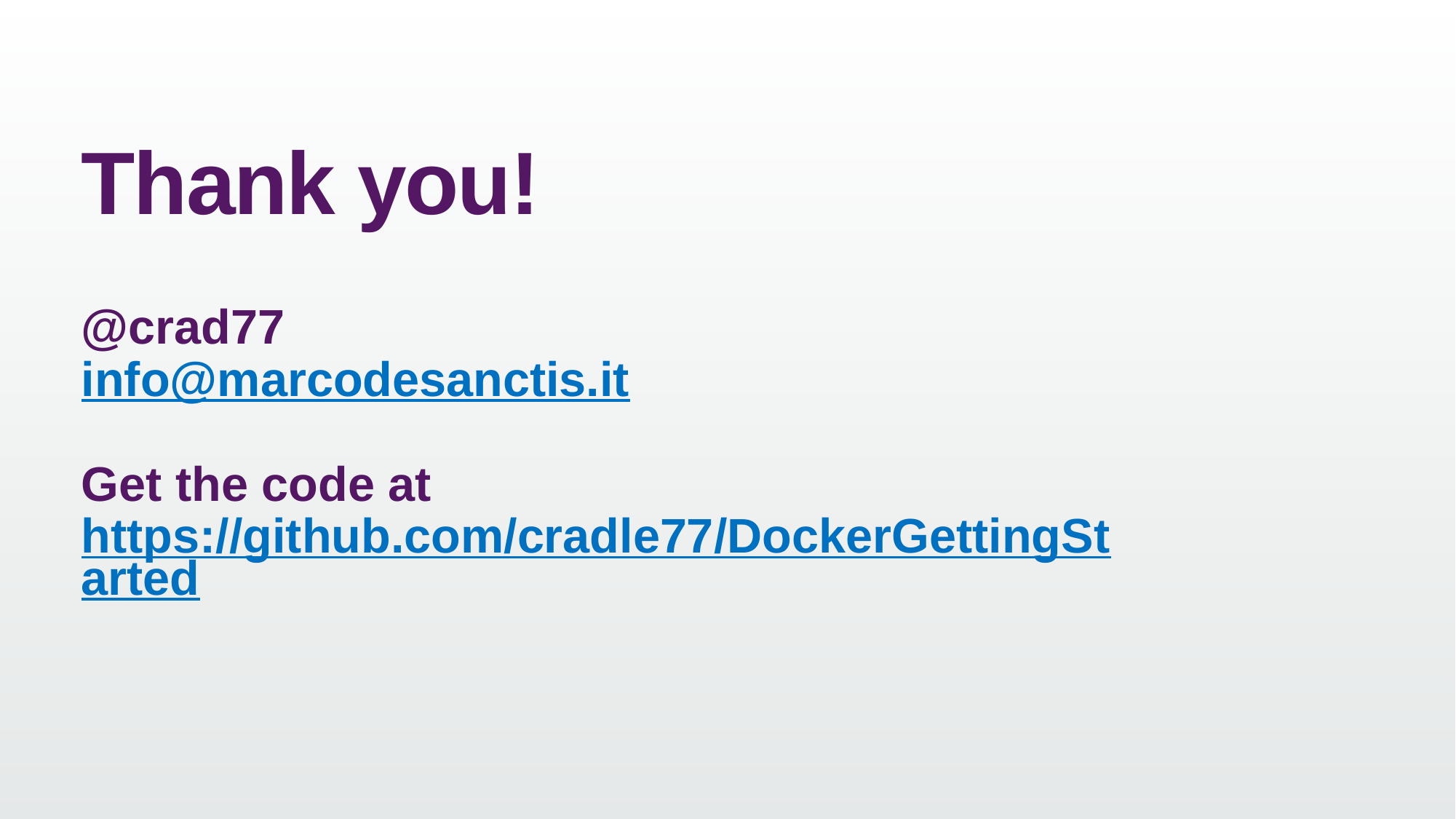

Thank you!
@crad77
info@marcodesanctis.it

Get the code at https://github.com/cradle77/DockerGettingStarted